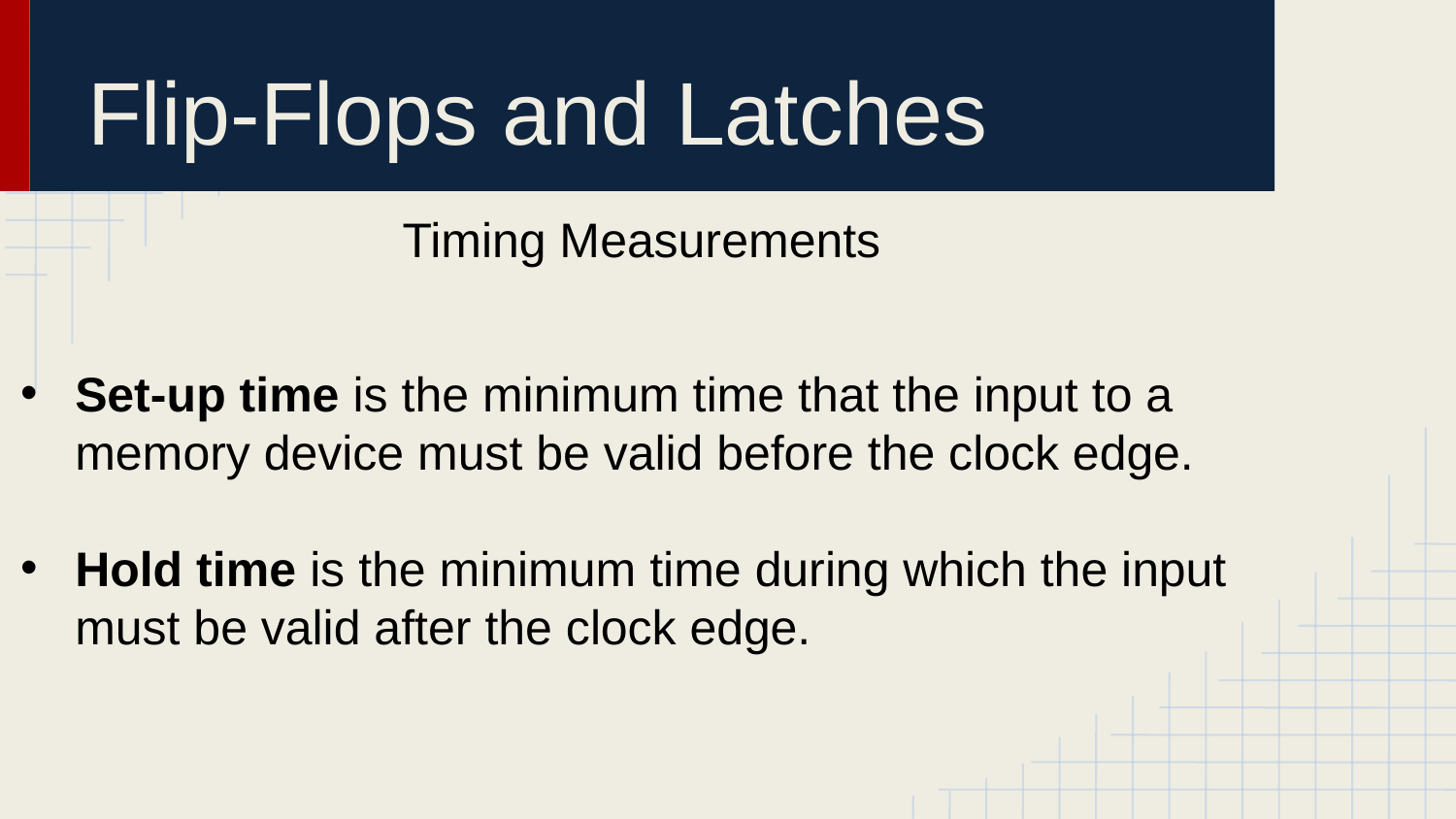

# Flip-Flops and Latches
Timing Measurements

Set-up time is the minimum time that the input to a memory device must be valid before the clock edge.

Hold time is the minimum time during which the input must be valid after the clock edge.